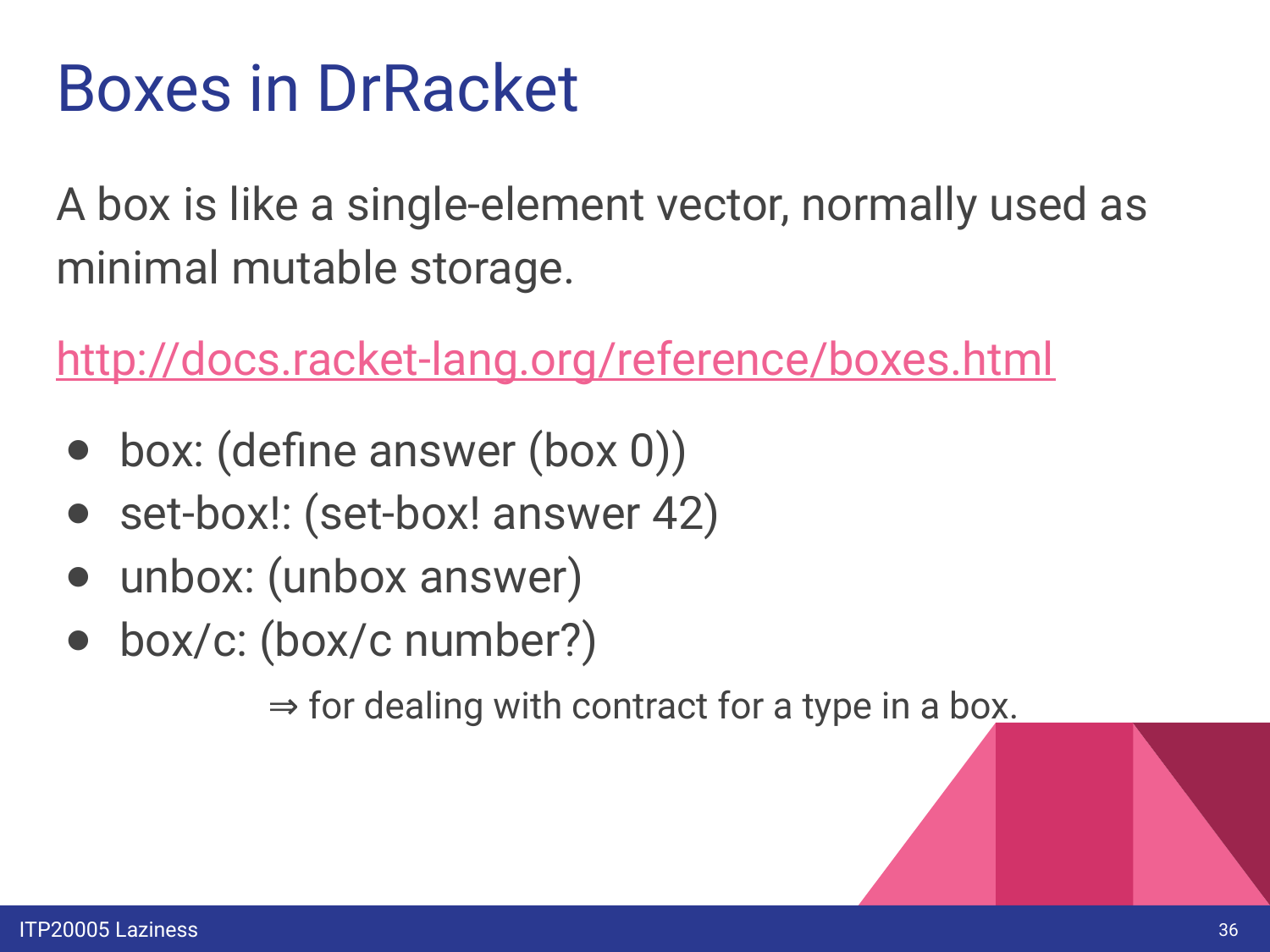

# Boxes in DrRacket
A box is like a single-element vector, normally used as minimal mutable storage.
http://docs.racket-lang.org/reference/boxes.html
box: (define answer (box 0))
set-box!: (set-box! answer 42)
unbox: (unbox answer)
box/c: (box/c number?)
             ⇒ for dealing with contract for a type in a box.
36